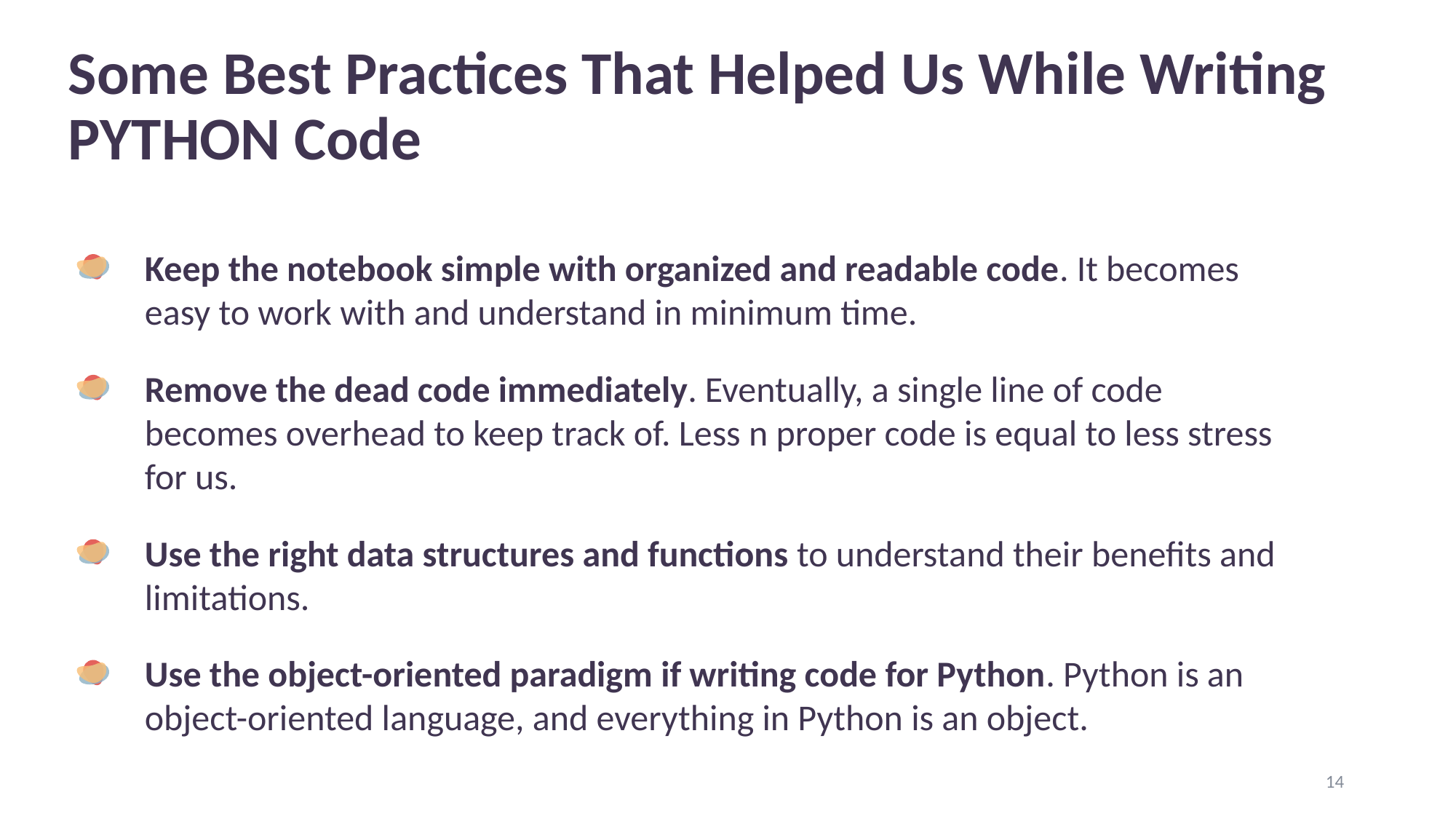

# Some Best Practices That Helped Us While Writing PYTHON Code
Keep the notebook simple with organized and readable code. It becomes easy to work with and understand in minimum time.
Remove the dead code immediately. Eventually, a single line of code becomes overhead to keep track of. Less n proper code is equal to less stress for us.
Use the right data structures and functions to understand their benefits and limitations.
Use the object-oriented paradigm if writing code for Python. Python is an object-oriented language, and everything in Python is an object.
14